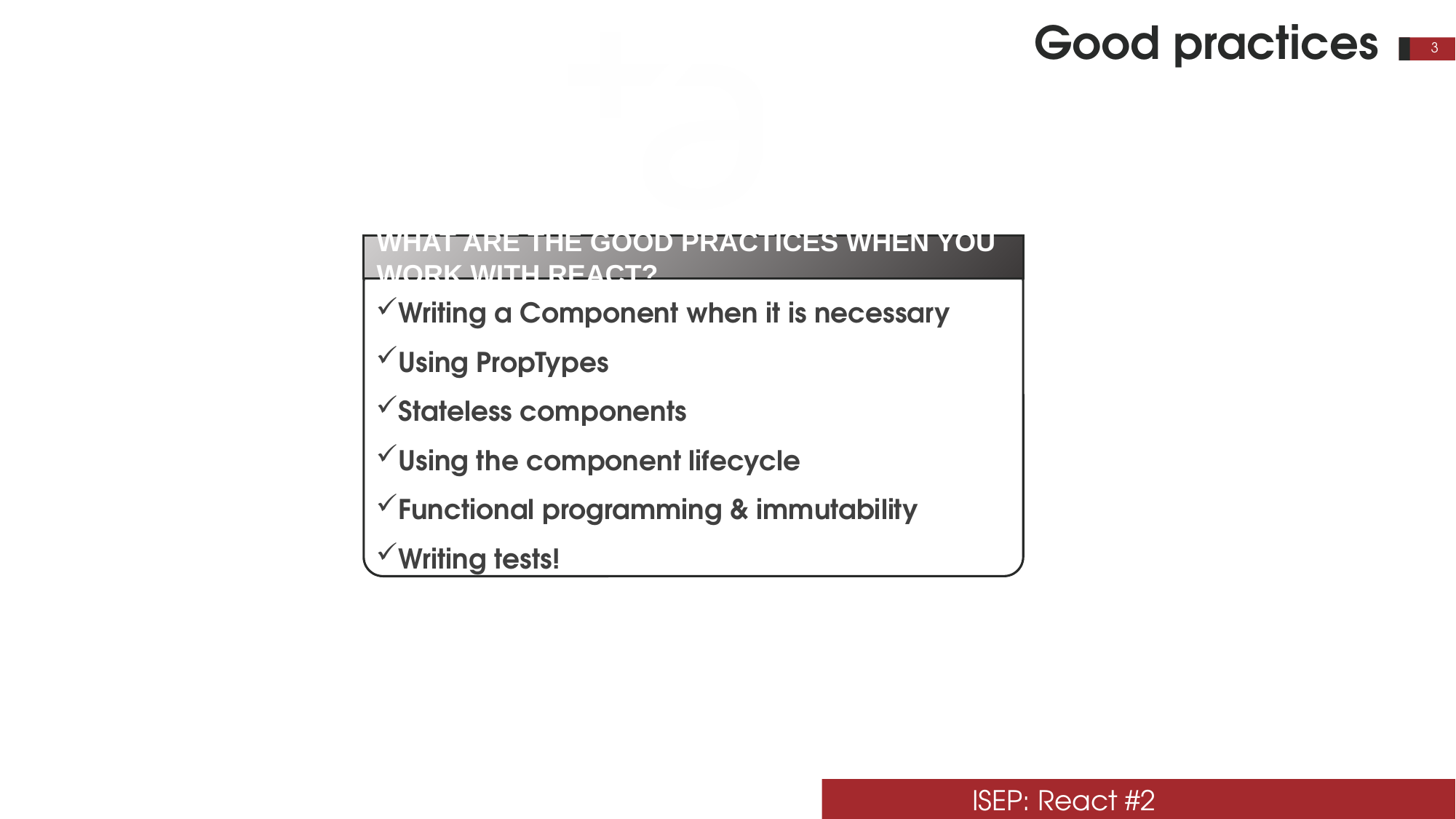

# Good practices
3
What are the good practices when you work with React?

Writing a Component when it is necessary
Using PropTypes
Stateless components
Using the component lifecycle
Functional programming & immutability
Writing tests!
ISEP: React #2